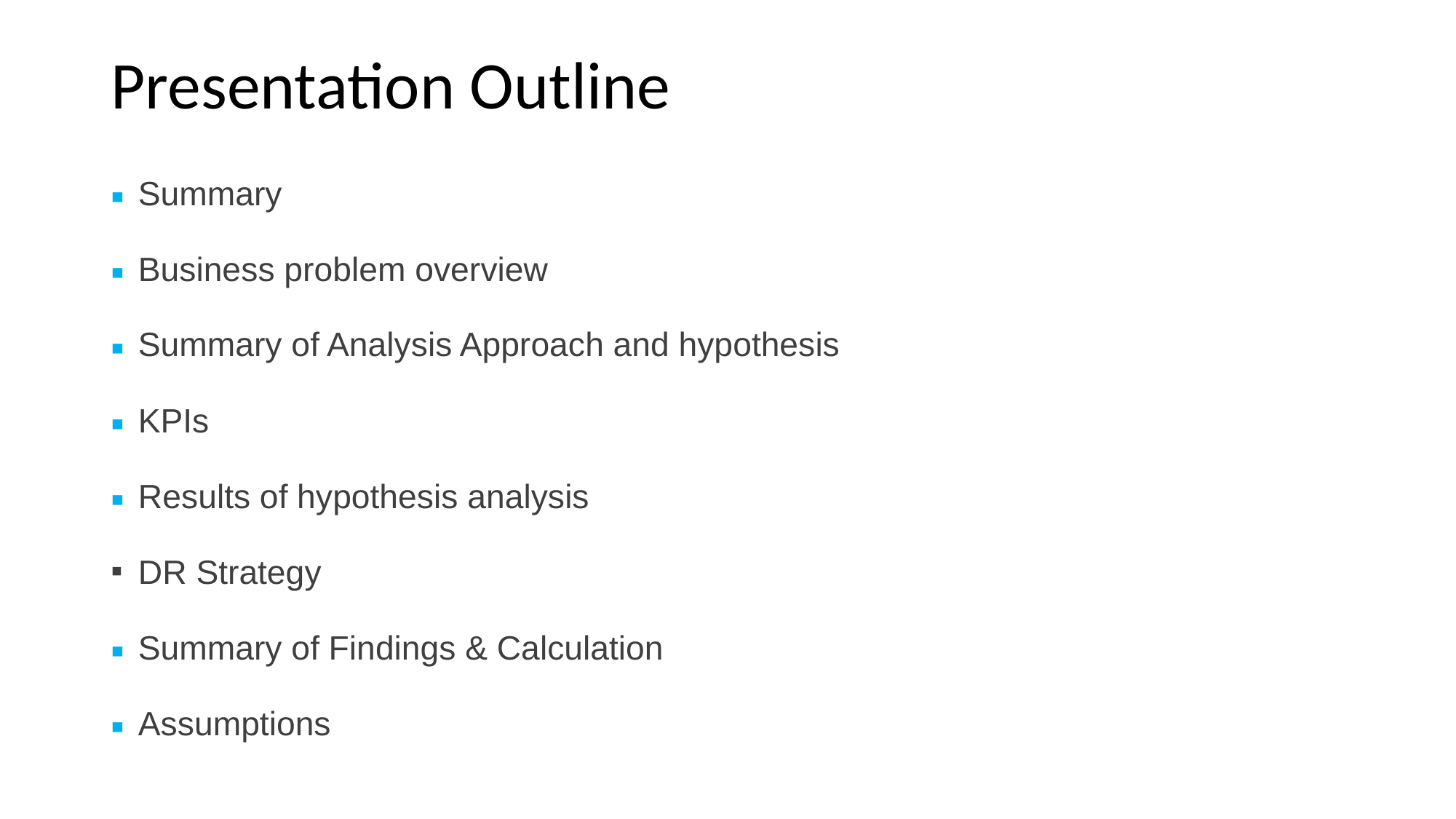

# Presentation Outline
Summary
Business problem overview
Summary of Analysis Approach and hypothesis
KPIs
Results of hypothesis analysis
DR Strategy
Summary of Findings & Calculation
Assumptions